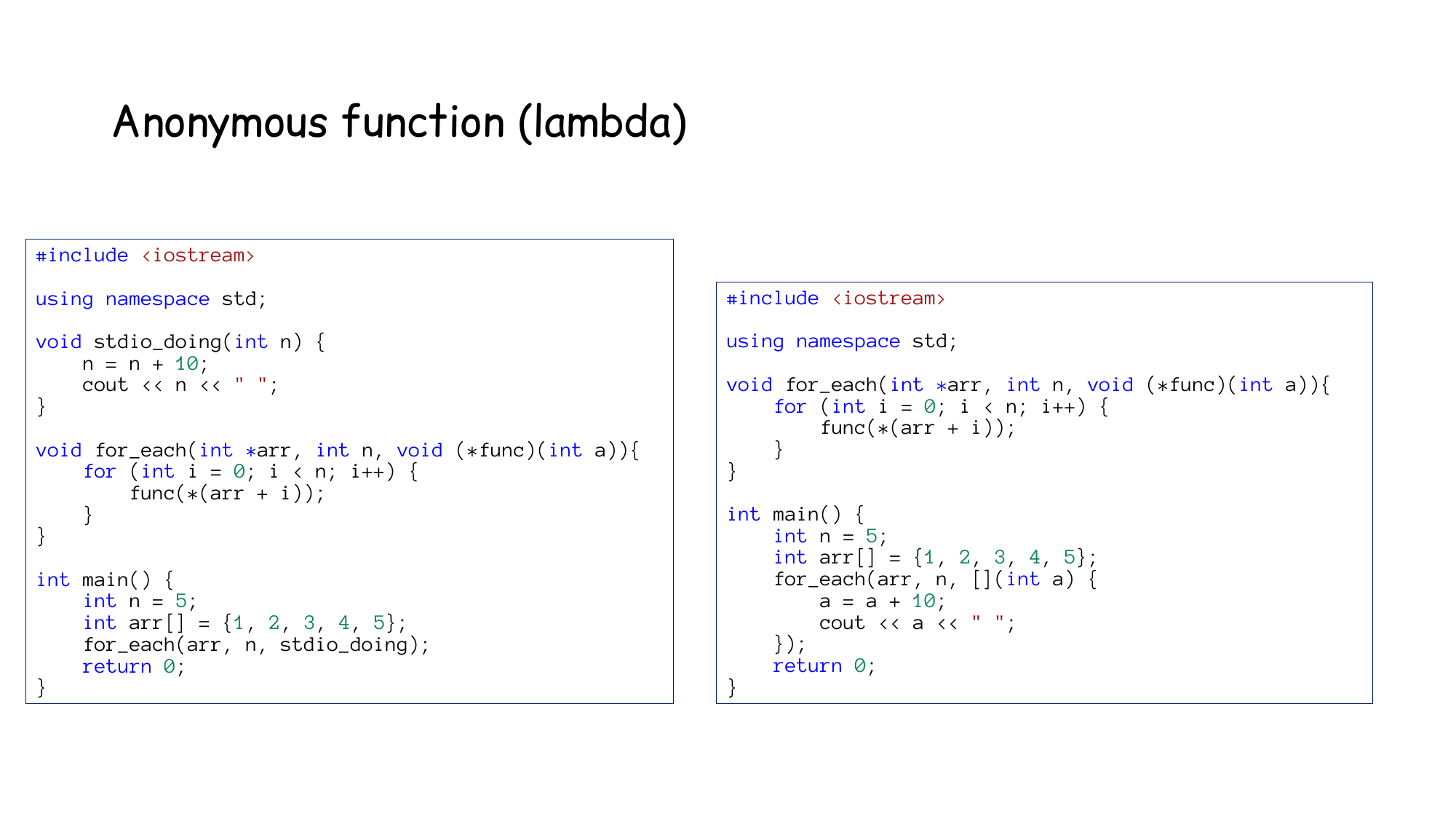

# Anonymous function (lambda)
#include <iostream>
using namespace std;
void stdio_doing(int n) {
    n = n + 10;
    cout << n << " ";
}
void for_each(int *arr, int n, void (*func)(int a)){
    for (int i = 0; i < n; i++) {
        func(*(arr + i));
    }
}
int main() {
    int n = 5;
    int arr[] = {1, 2, 3, 4, 5};
    for_each(arr, n, stdio_doing);
    return 0;
}
#include <iostream>
using namespace std;
void for_each(int *arr, int n, void (*func)(int a)){
    for (int i = 0; i < n; i++) {
        func(*(arr + i));
    }
}
int main() {
    int n = 5;
    int arr[] = {1, 2, 3, 4, 5};
    for_each(arr, n, [](int a) {
        a = a + 10;
        cout << a << " ";
    });
    return 0;
}